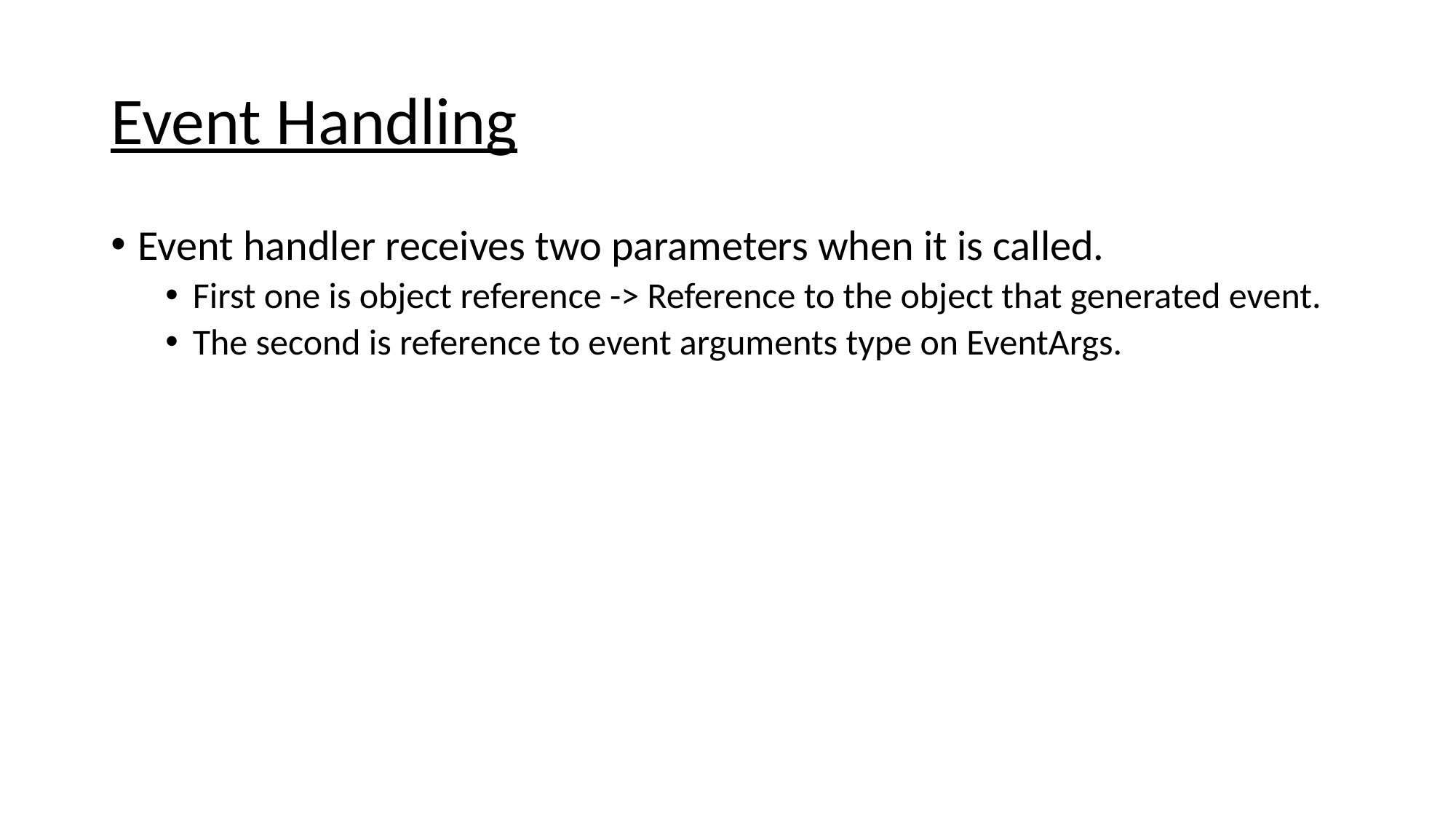

# Event Handling
Event handler receives two parameters when it is called.
First one is object reference -> Reference to the object that generated event.
The second is reference to event arguments type on EventArgs.